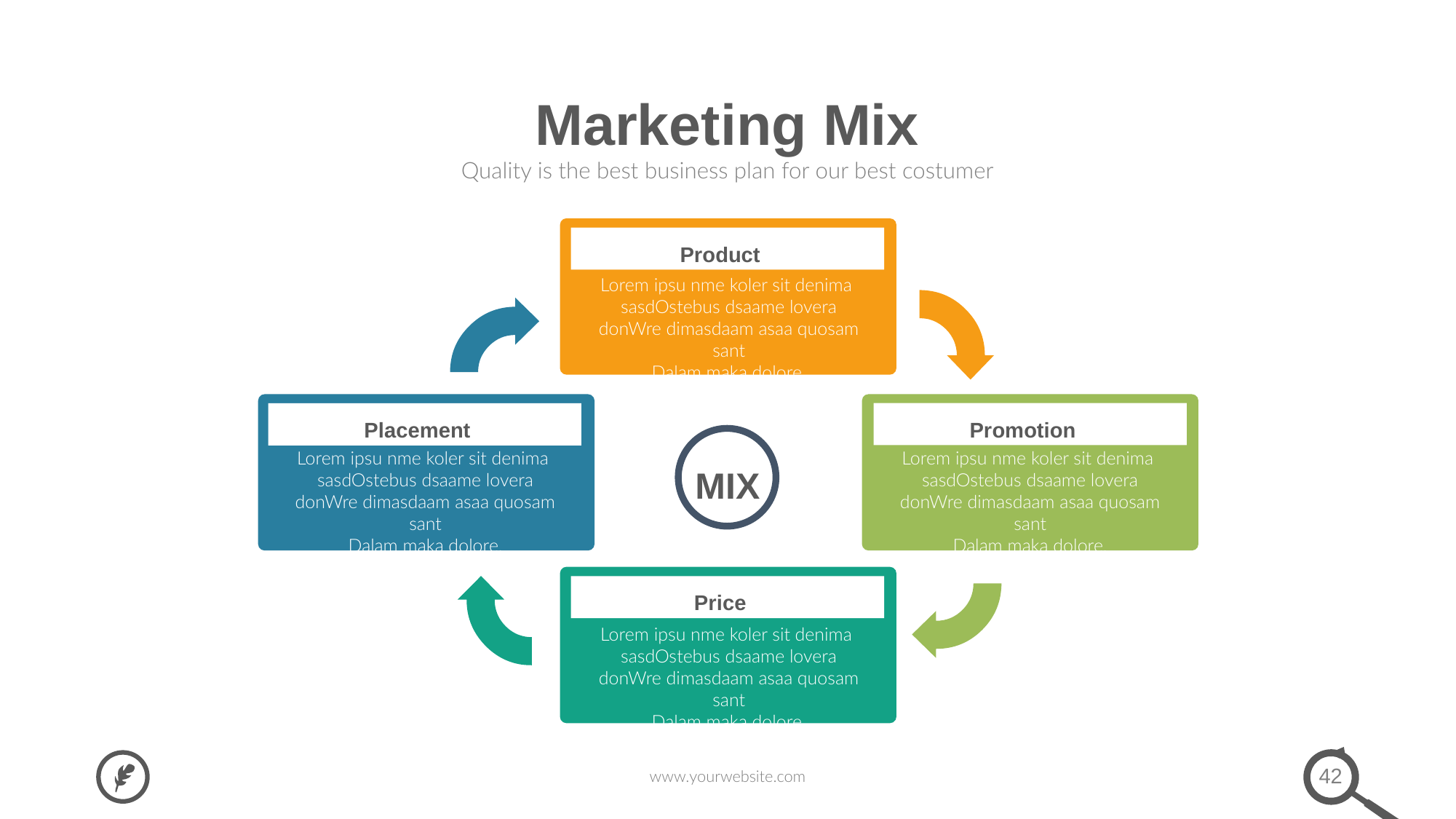

Marketing Mix
Quality is the best business plan for our best costumer

Product

Lorem ipsu nme koler sit denima  sasdOstebus dsaame lovera donWre dimasdaam asaa quosam sant
Dalam maka dolore.

Placement

Lorem ipsu nme koler sit denima  sasdOstebus dsaame lovera donWre dimasdaam asaa quosam sant
Dalam maka dolore.

Promotion

Lorem ipsu nme koler sit denima  sasdOstebus dsaame lovera donWre dimasdaam asaa quosam sant
Dalam maka dolore.

MIX

Price

Lorem ipsu nme koler sit denima  sasdOstebus dsaame lovera donWre dimasdaam asaa quosam sant
Dalam maka dolore.

42

www.yourwebsite.com